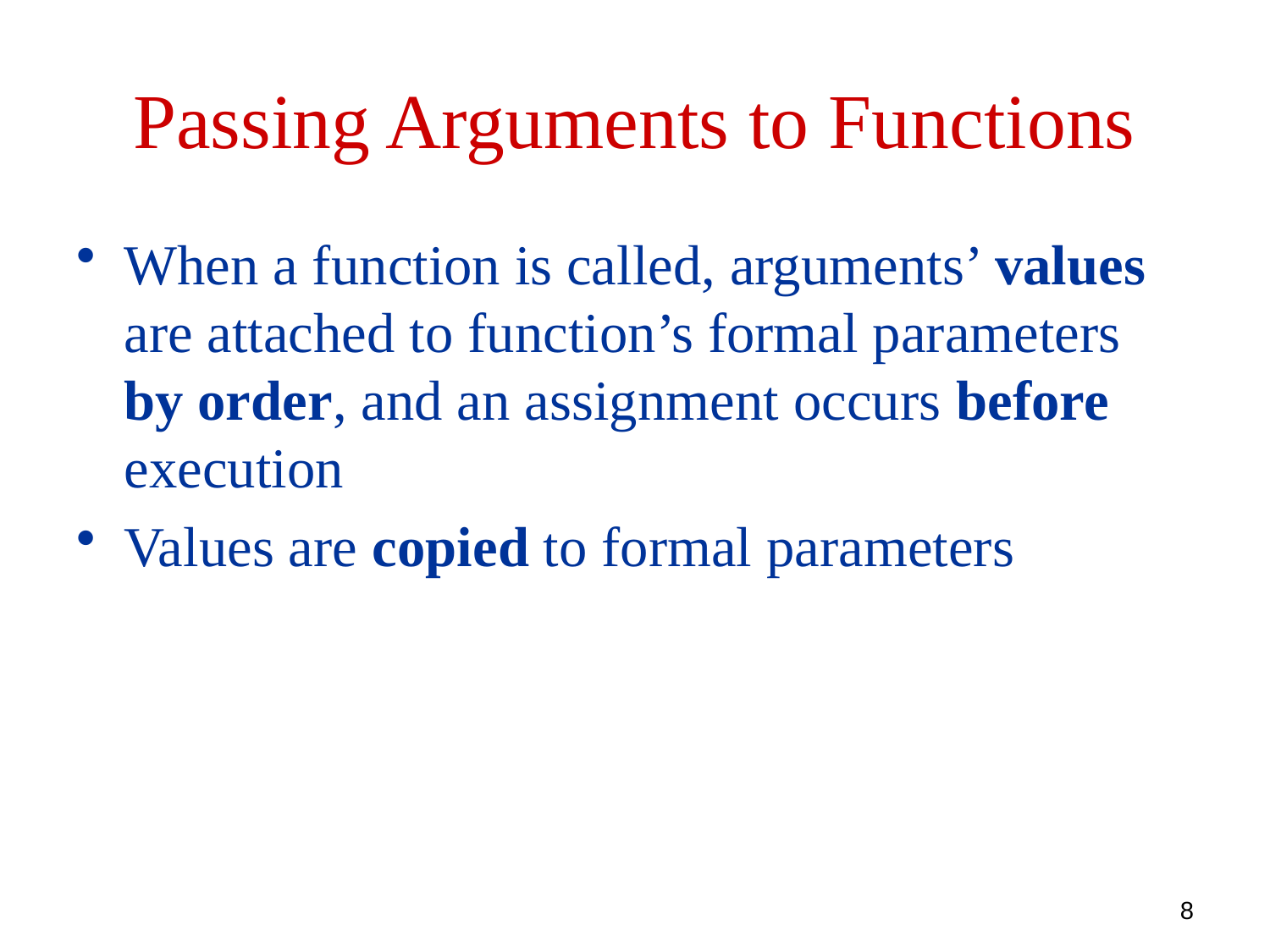

# Passing Arguments to Functions
When a function is called, arguments’ values are attached to function’s formal parameters by order, and an assignment occurs before execution
Values are copied to formal parameters
8